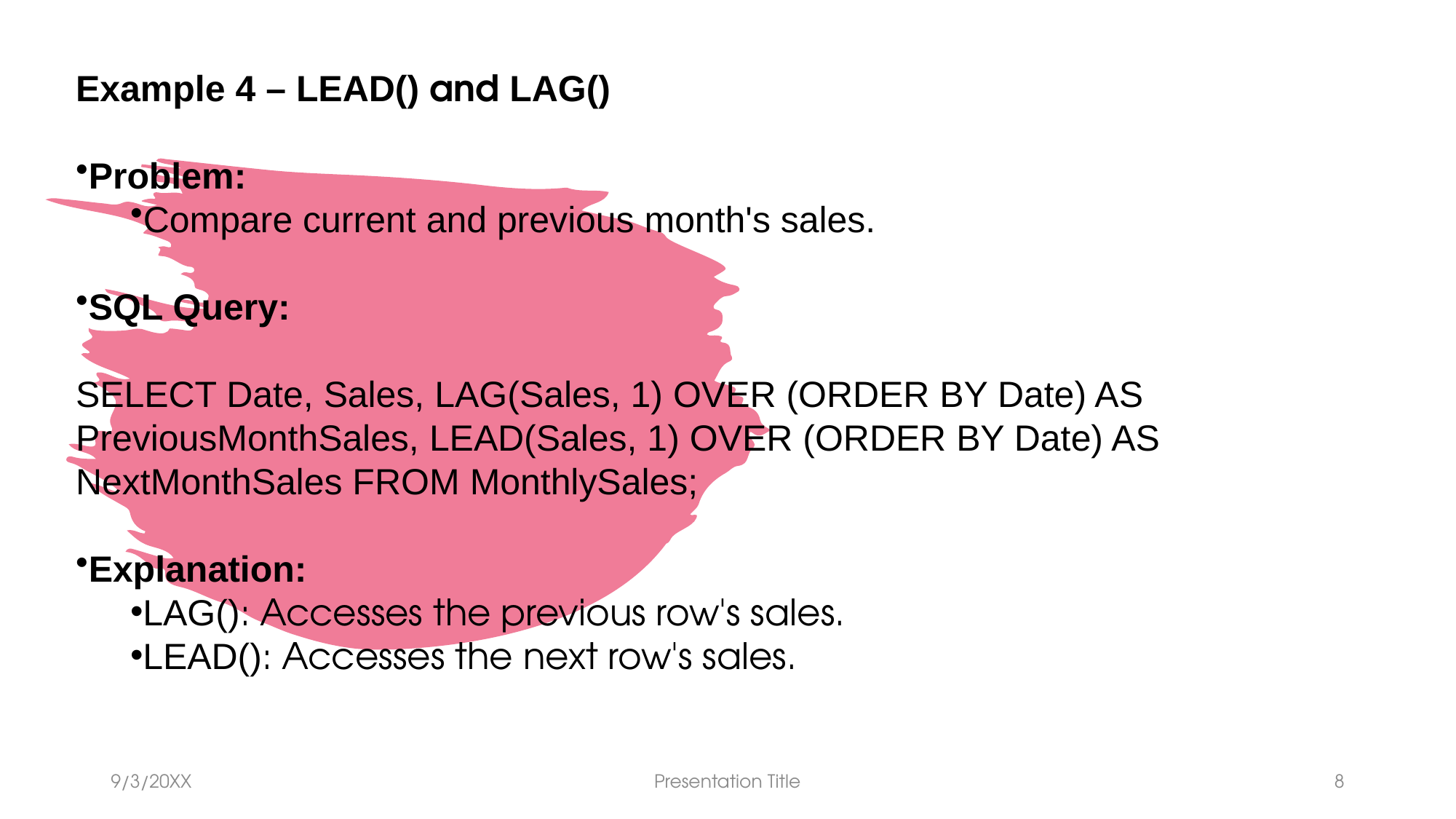

Example 4 – LEAD() and LAG()

Problem:
Compare current and previous month's sales.

SQL Query:

SELECT Date, Sales, LAG(Sales, 1) OVER (ORDER BY Date) AS PreviousMonthSales, LEAD(Sales, 1) OVER (ORDER BY Date) AS NextMonthSales FROM MonthlySales;

Explanation:
LAG(): Accesses the previous row's sales.
LEAD(): Accesses the next row's sales.

9/3/20XX
Presentation Title
8